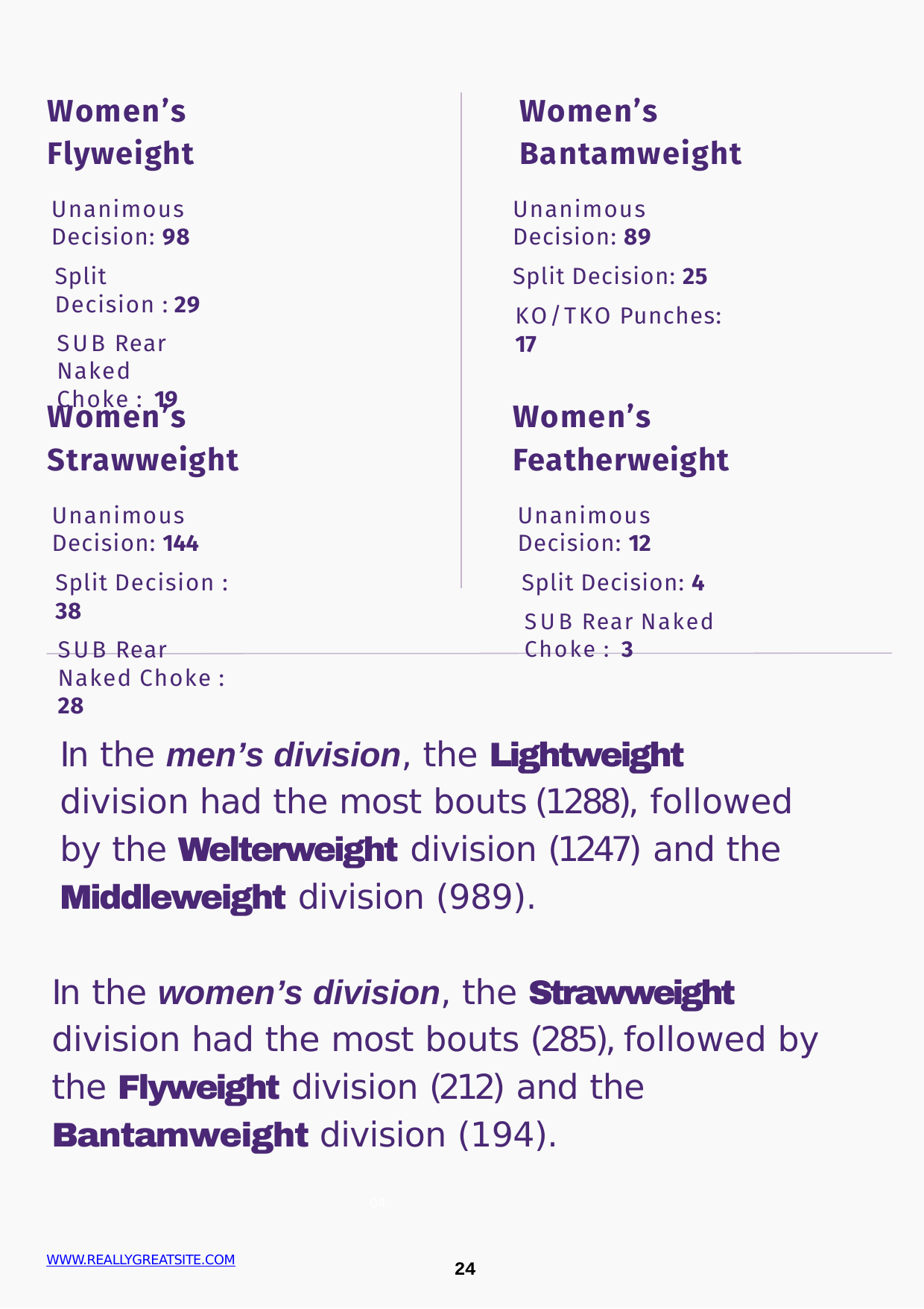

Women’s Flyweight
Unanimous Decision: 98
Split Decision : 29
SUB Rear Naked Choke : 19
Women’s Bantamweight
Unanimous Decision: 89
Split Decision: 25
KO/TKO Punches: 17

Women’s Strawweight
Unanimous Decision: 144
Split Decision : 38
SUB Rear Naked Choke : 28
Women’s Featherweight
Unanimous Decision: 12
Split Decision: 4
SUB Rear Naked Choke : 3

In the men’s division, the Lightweight division had the most bouts (1288), followed by the Welterweight division (1247) and the Middleweight division (989).

In the women’s division, the Strawweight division had the most bouts (285), followed by the Flyweight division (212) and the Bantamweight division (194).

04
24
WWW.REALLYGREATSITE.COM